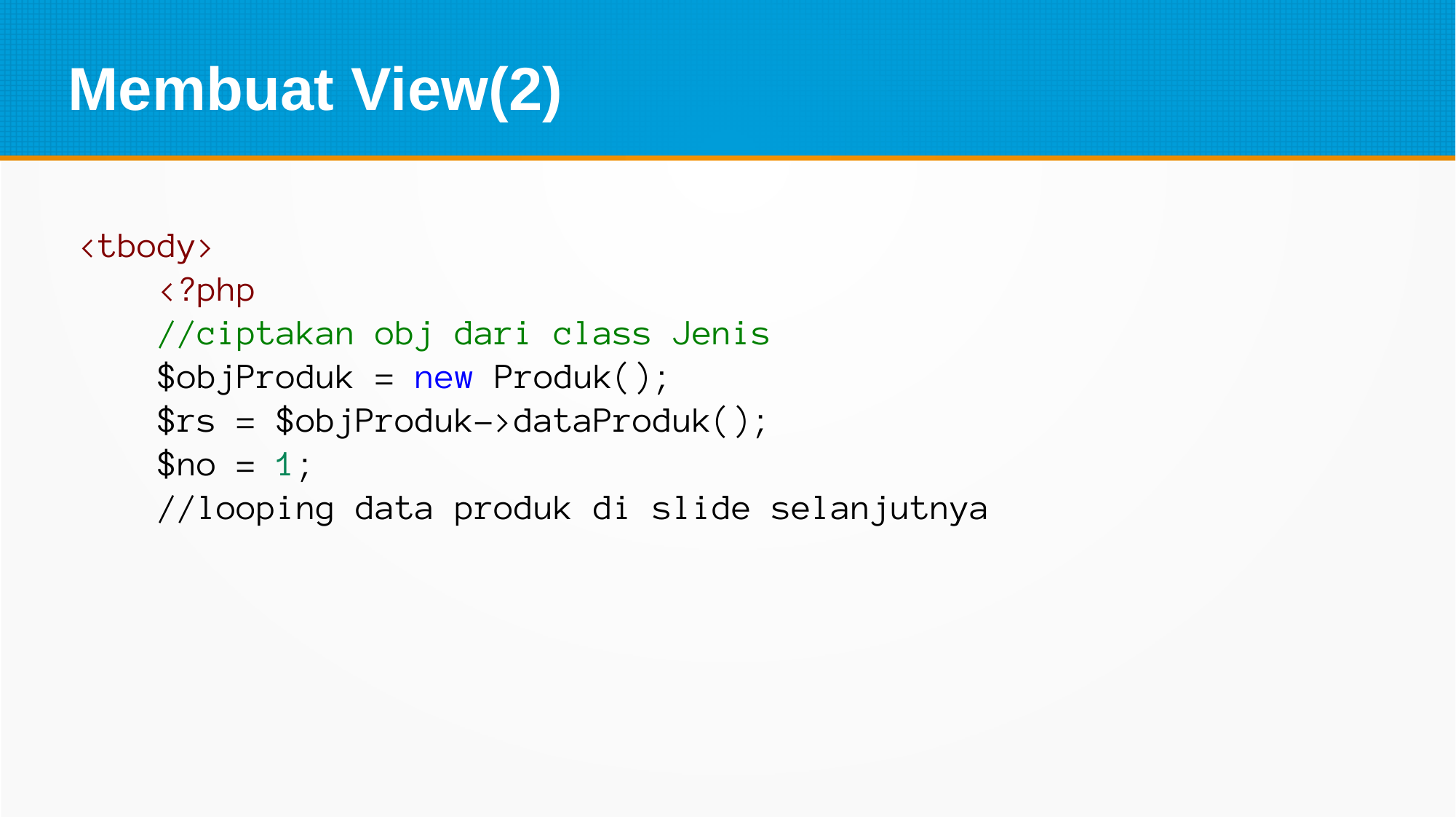

Membuat View(2)
<tbody>
    <?php
    //ciptakan obj dari class Jenis
    $objProduk = new Produk();
    $rs = $objProduk->dataProduk();
    $no = 1;
    //looping data produk di slide selanjutnya